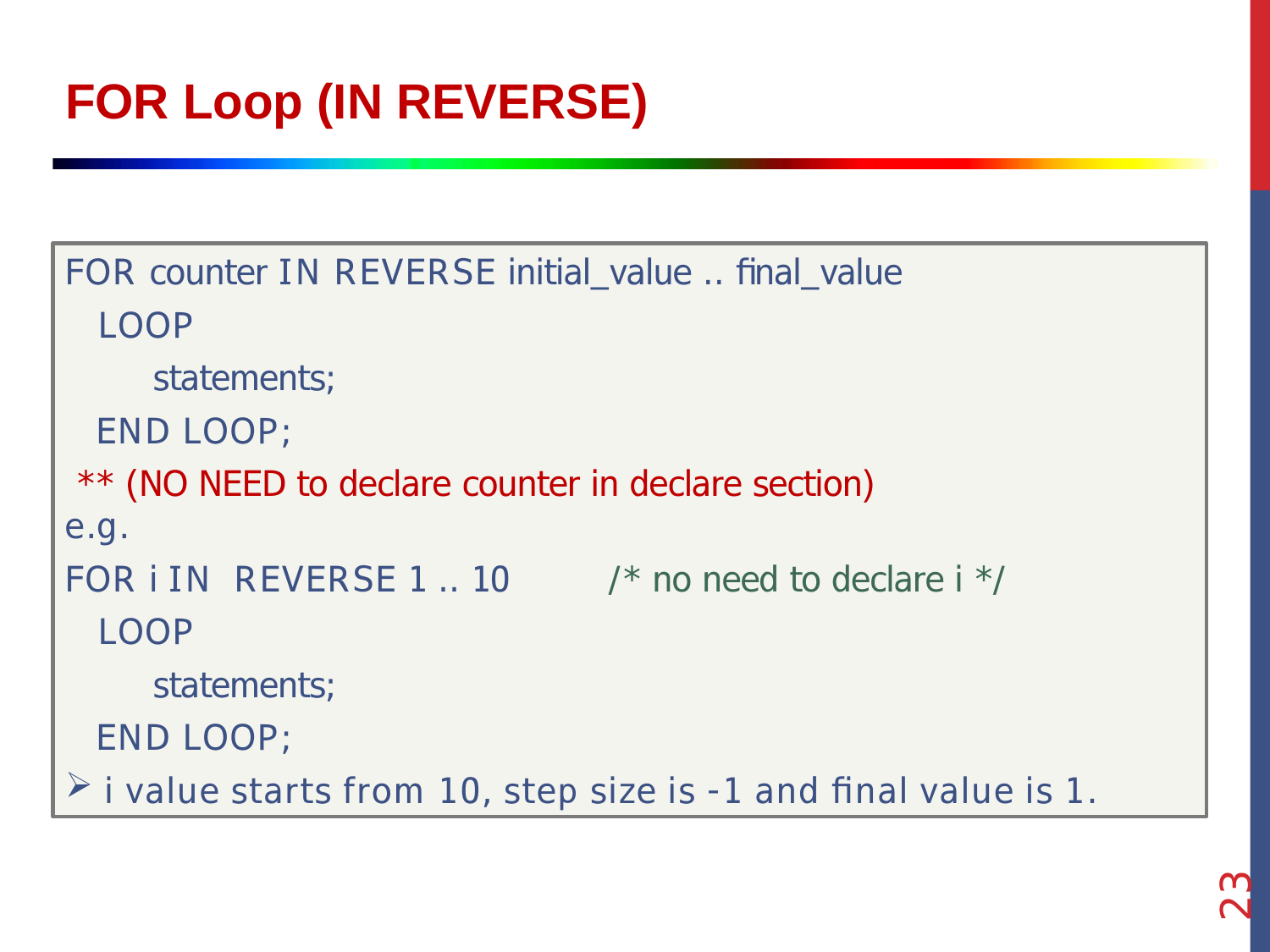

FOR Loop (IN REVERSE)
FOR counter IN REVERSE initial_value .. final_value
   LOOP
        statements;
   END LOOP;
 ** (NO NEED to declare counter in declare section)
e.g.
FOR i IN  REVERSE 1 .. 10         /* no need to declare i */
   LOOP
        statements;
   END LOOP;
i value starts from 10, step size is -1 and final value is 1.
23